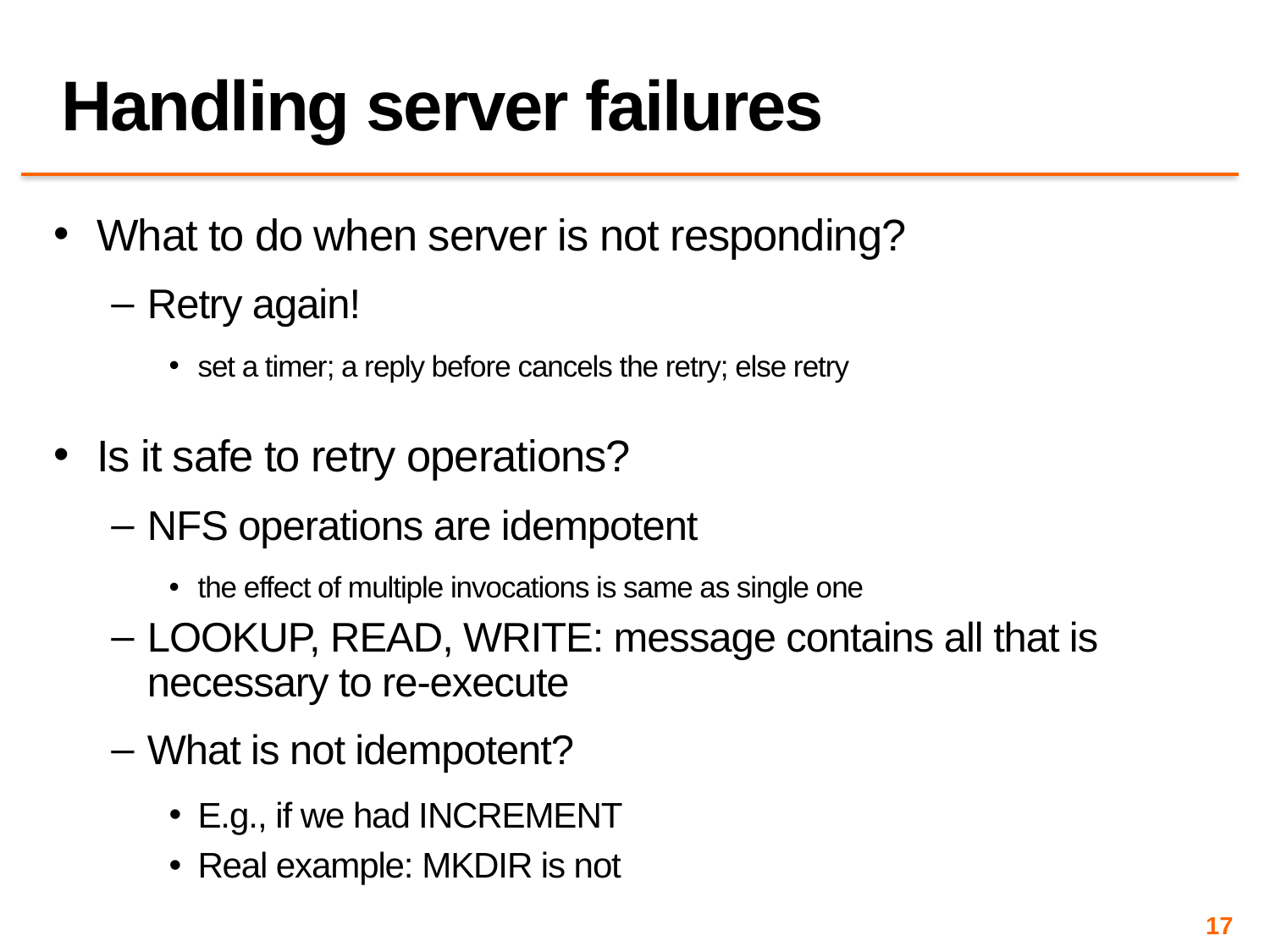

# Handling server failures
What to do when server is not responding?
Retry again!
set a timer; a reply before cancels the retry; else retry
Is it safe to retry operations?
NFS operations are idempotent
the effect of multiple invocations is same as single one
LOOKUP, READ, WRITE: message contains all that is necessary to re-execute
What is not idempotent?
E.g., if we had INCREMENT
Real example: MKDIR is not
17